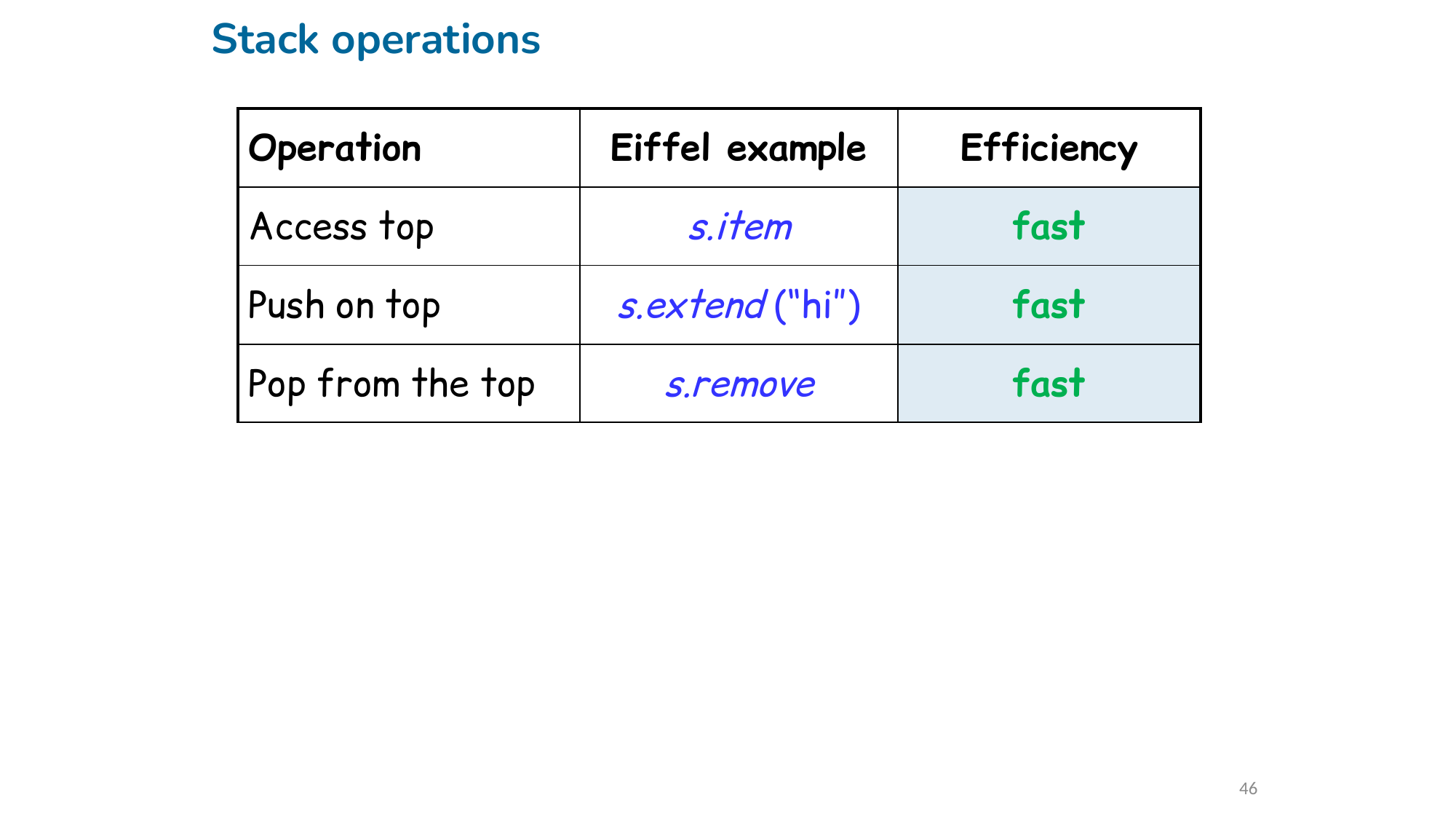

# Stack operations
| Operation | Eiffel example | Efficiency |
| --- | --- | --- |
| Access top | s.item | fast |
| Push on top | s.extend (“hi”) | fast |
| Pop from the top | s.remove | fast |
46